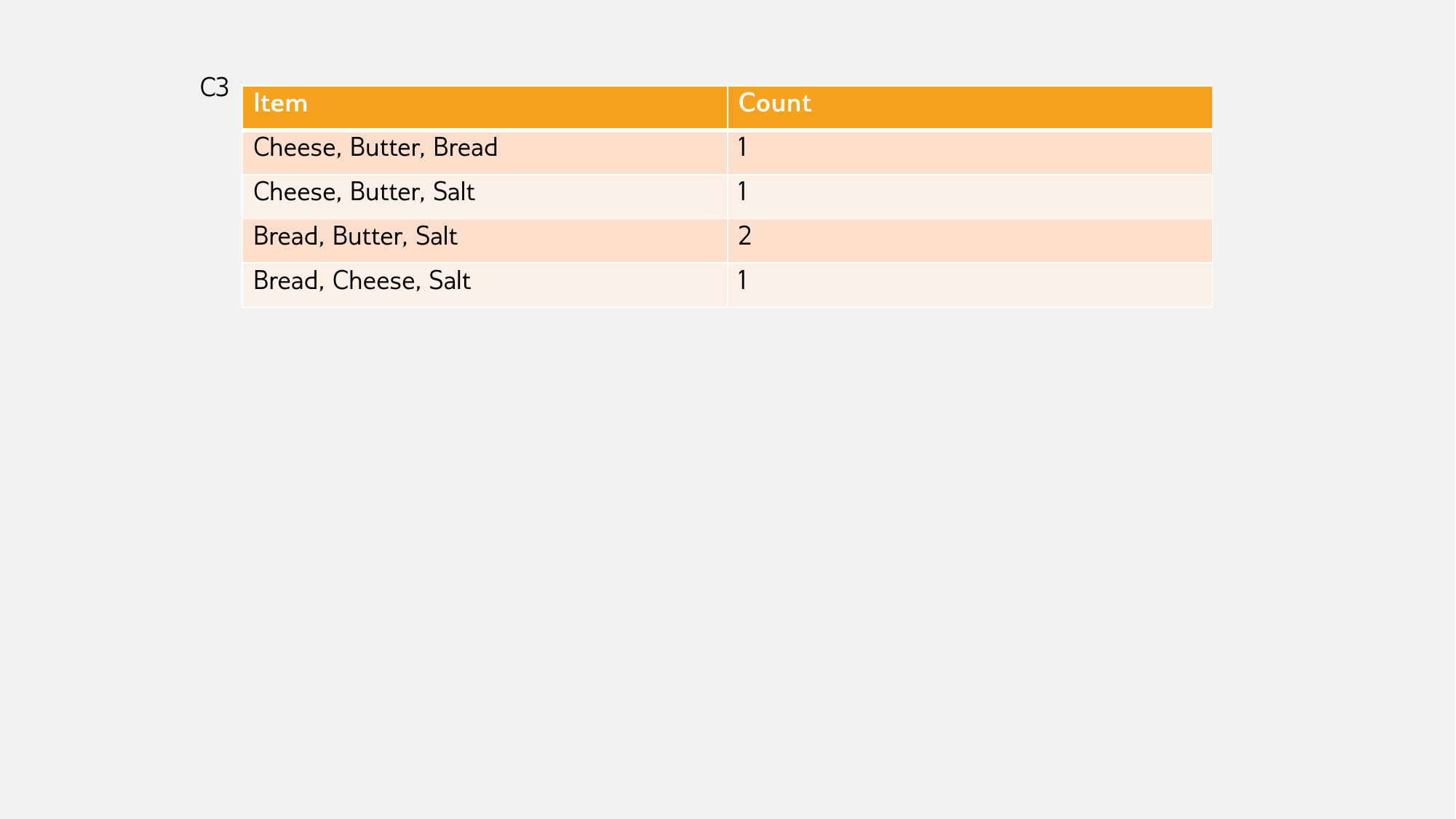

C3
| Item | Count |
| --- | --- |
| Cheese, Butter, Bread | 1 |
| Cheese, Butter, Salt | 1 |
| Bread, Butter, Salt | 2 |
| Bread, Cheese, Salt | 1 |